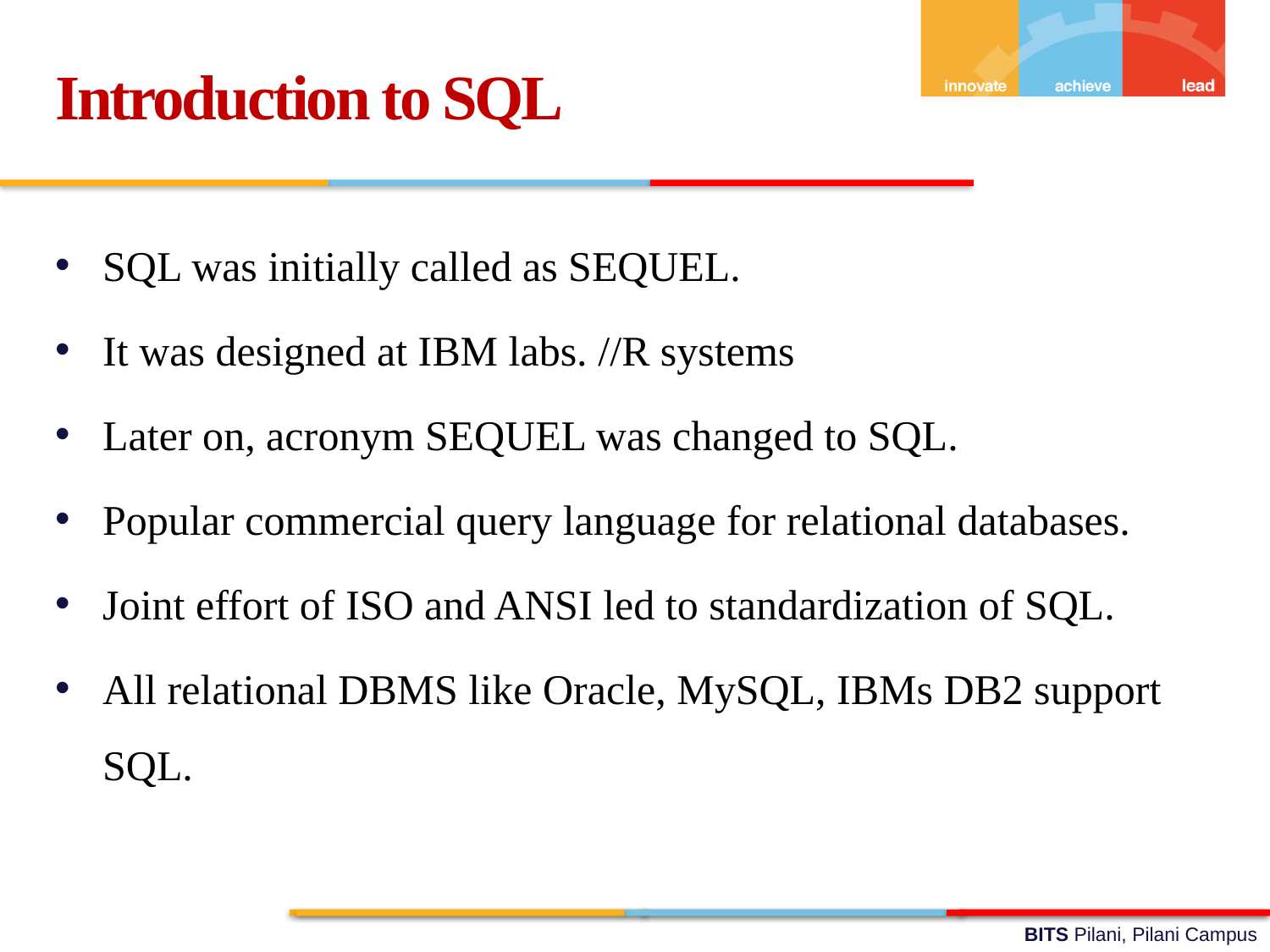

Introduction to SQL
SQL was initially called as SEQUEL.
It was designed at IBM labs. //R systems
Later on, acronym SEQUEL was changed to SQL.
Popular commercial query language for relational databases.
Joint effort of ISO and ANSI led to standardization of SQL.
All relational DBMS like Oracle, MySQL, IBMs DB2 support SQL.